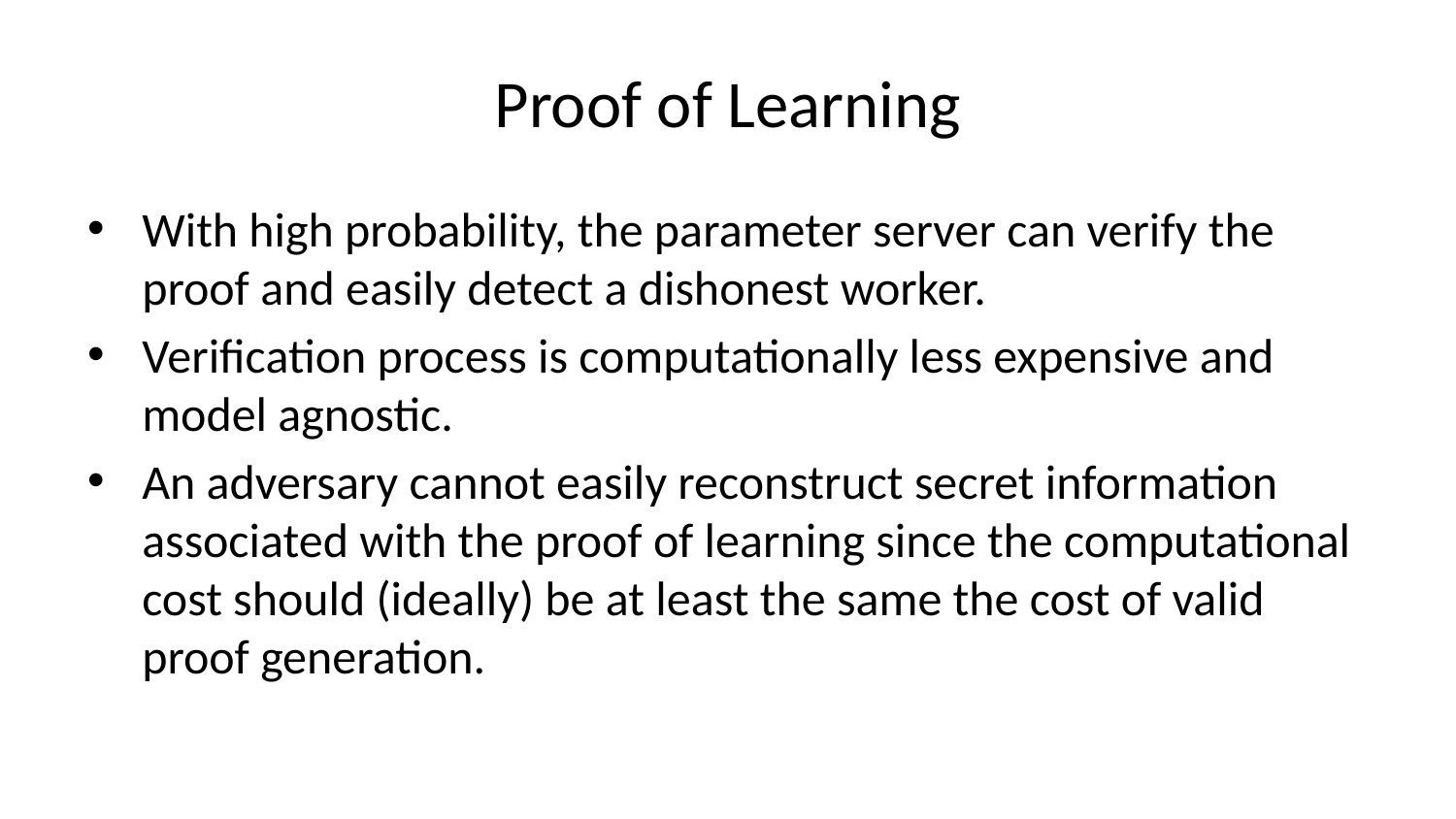

# Proof of Learning
With high probability, the parameter server can verify the proof and easily detect a dishonest worker.
Verification process is computationally less expensive and model agnostic.
An adversary cannot easily reconstruct secret information associated with the proof of learning since the computational cost should (ideally) be at least the same the cost of valid proof generation.